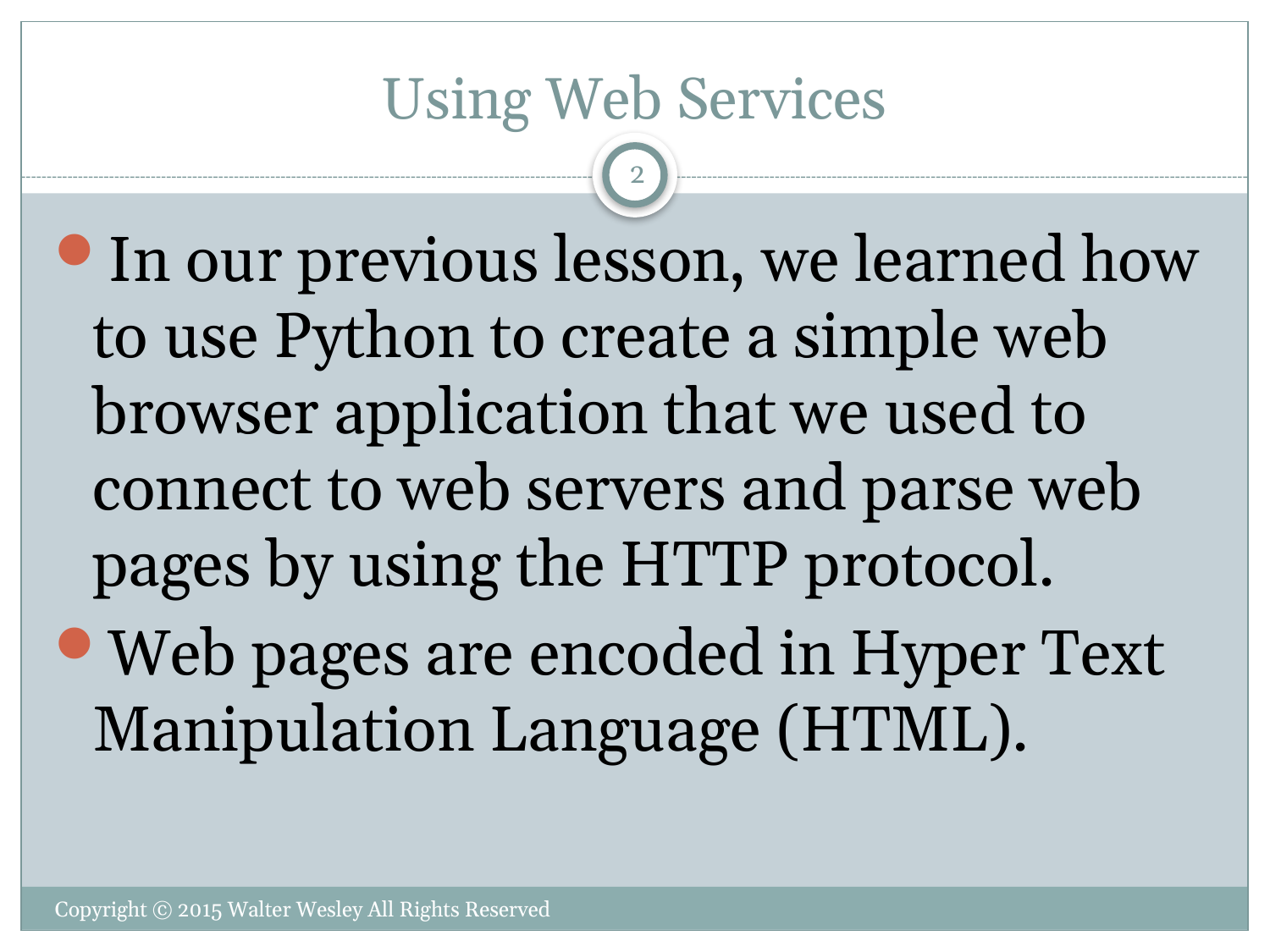

# Using Web Services
2
In our previous lesson, we learned how to use Python to create a simple web browser application that we used to connect to web servers and parse web pages by using the HTTP protocol.
Web pages are encoded in Hyper Text Manipulation Language (HTML).

Copyright © 2015 Walter Wesley All Rights Reserved